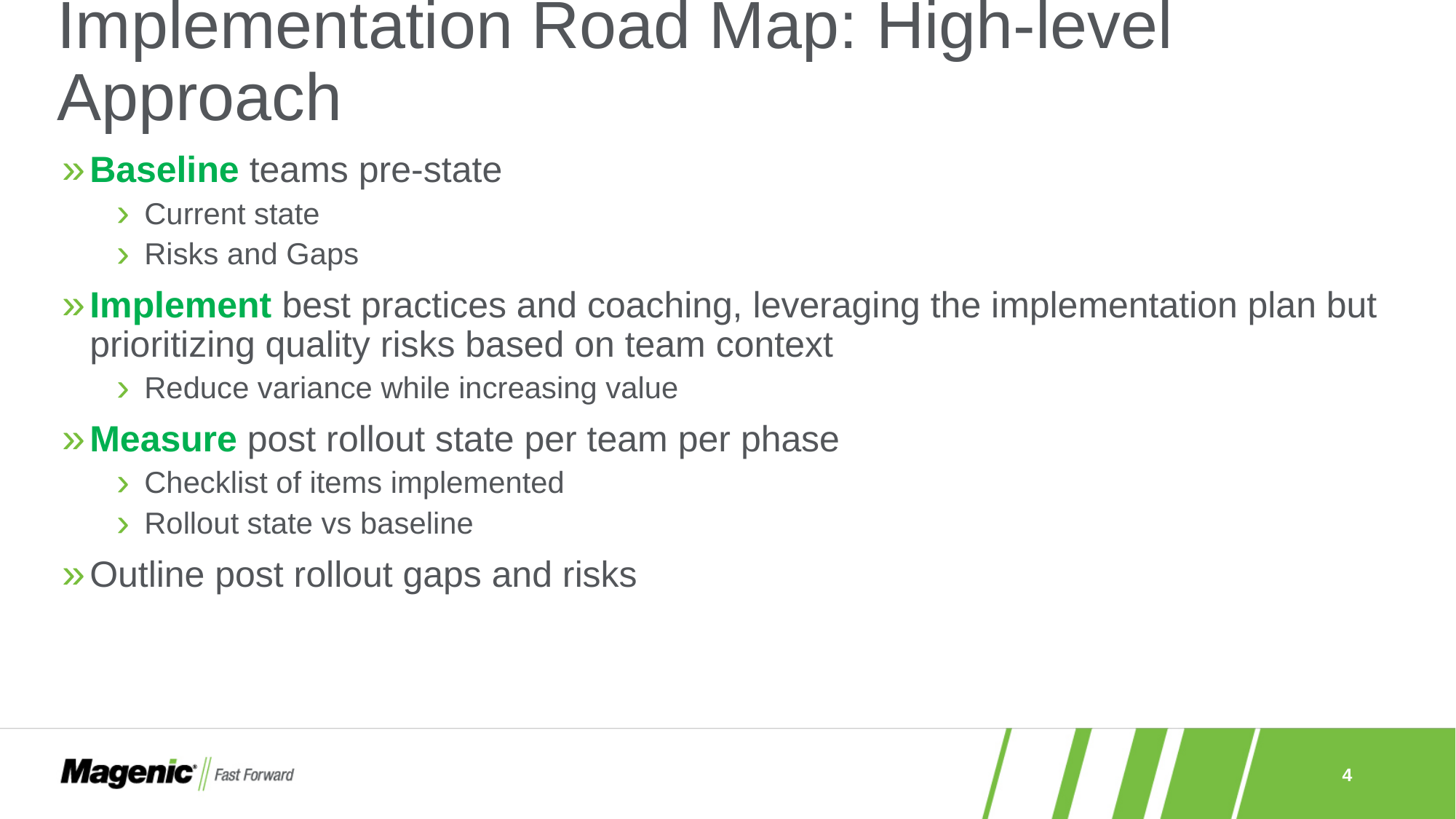

# Implementation Road Map: High-level Approach

Baseline teams pre-state
Current state
Risks and Gaps
Implement best practices and coaching, leveraging the implementation plan but prioritizing quality risks based on team context
Reduce variance while increasing value
Measure post rollout state per team per phase
Checklist of items implemented
Rollout state vs baseline
Outline post rollout gaps and risks